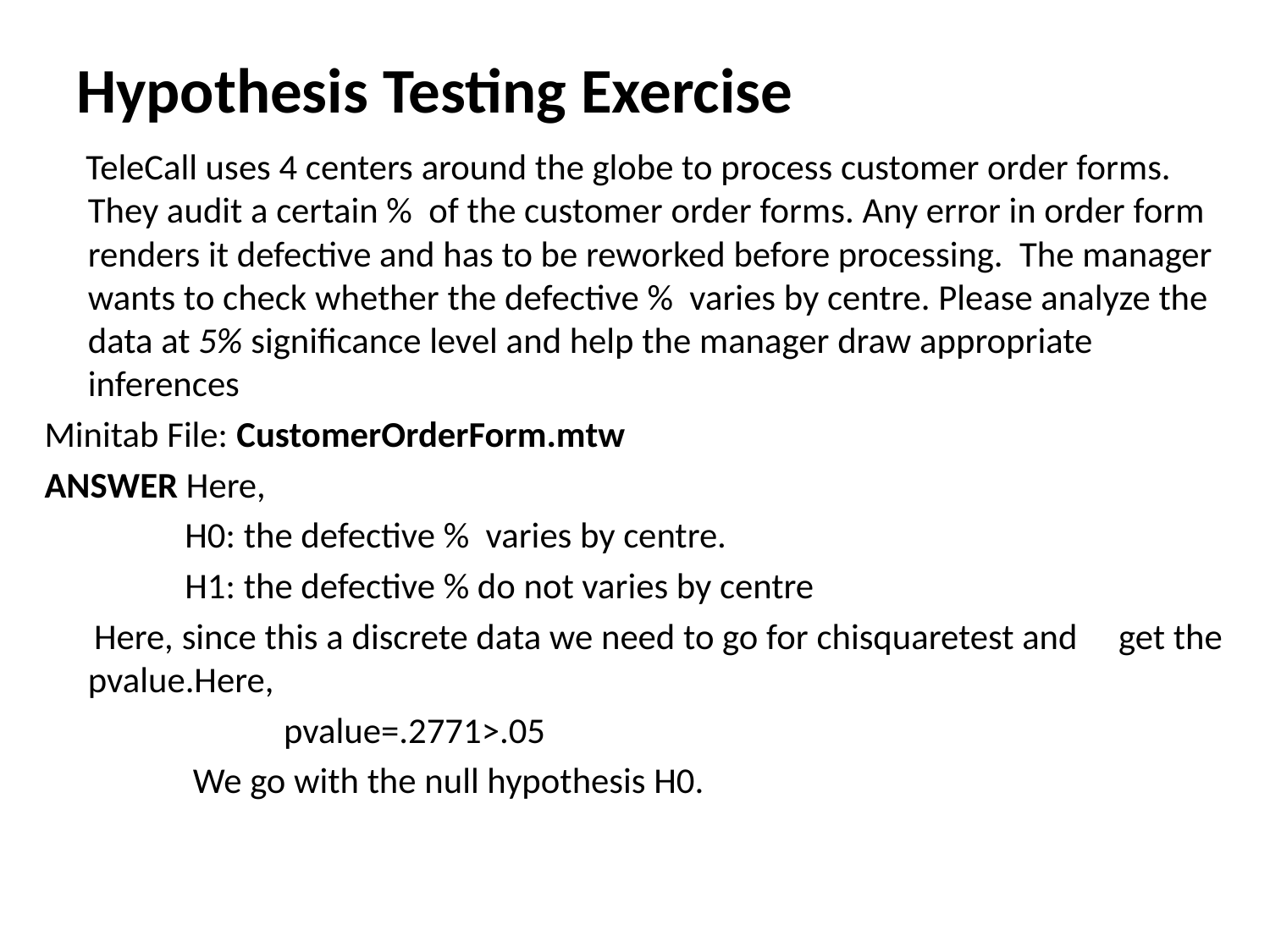

# Hypothesis Testing Exercise
     TeleCall uses 4 centers around the globe to process customer order forms. They audit a certain %  of the customer order forms. Any error in order form renders it defective and has to be reworked before processing.  The manager wants to check whether the defective %  varies by centre. Please analyze the data at 5% significance level and help the manager draw appropriate inferences
Minitab File: CustomerOrderForm.mtw
ANSWER Here,
                 H0: the defective %  varies by centre.
                 H1: the defective % do not varies by centre
      Here, since this a discrete data we need to go for chisquaretest and     get the pvalue.Here,
                             pvalue=.2771>.05
                  We go with the null hypothesis H0.